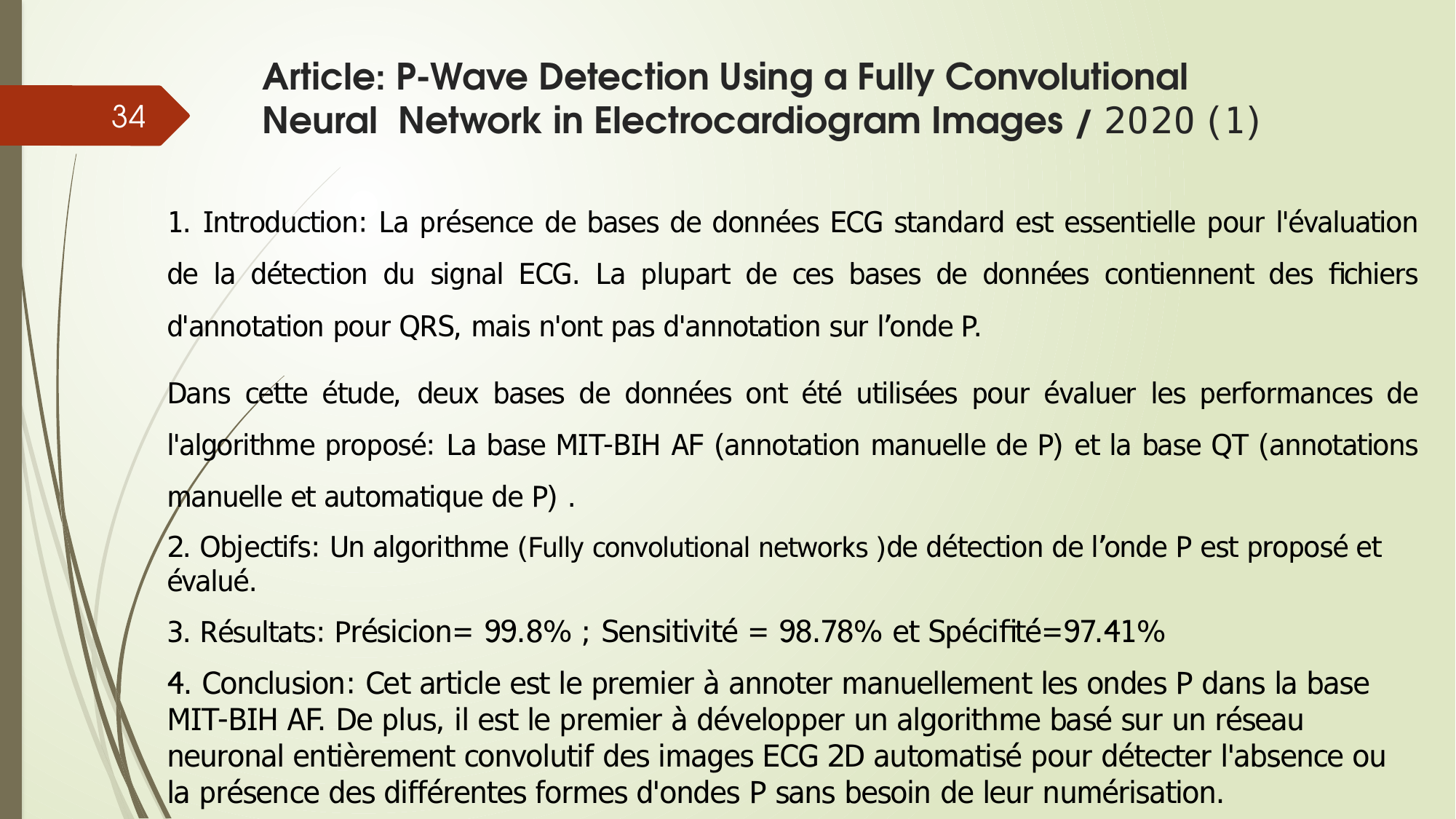

# Article: P-Wave Detection Using a Fully Convolutional Neural  Network in Electrocardiogram Images / 2020 (1)
34
 Introduction: La présence de bases de données ECG standard est essentielle pour l'évaluation de la détection du signal ECG. La plupart de ces bases de données contiennent des fichiers d'annotation pour QRS, mais n'ont pas d'annotation sur l’onde P.
Dans cette étude, deux bases de données ont été utilisées pour évaluer les performances de l'algorithme proposé: La base MIT-BIH AF (annotation manuelle de P) et la base QT (annotations manuelle et automatique de P) .
 Objectifs: Un algorithme (Fully convolutional networks )de détection de l’onde P est proposé et évalué.
 Résultats: Présicion= 99.8% ; Sensitivité = 98.78% et Spécifité=97.41%
 Conclusion: Cet article est le premier à annoter manuellement les ondes P dans la base MIT-BIH AF. De plus, il est le premier à développer un algorithme basé sur un réseau neuronal entièrement convolutif des images ECG 2D automatisé pour détecter l'absence ou la présence des différentes formes d'ondes P sans besoin de leur numérisation.